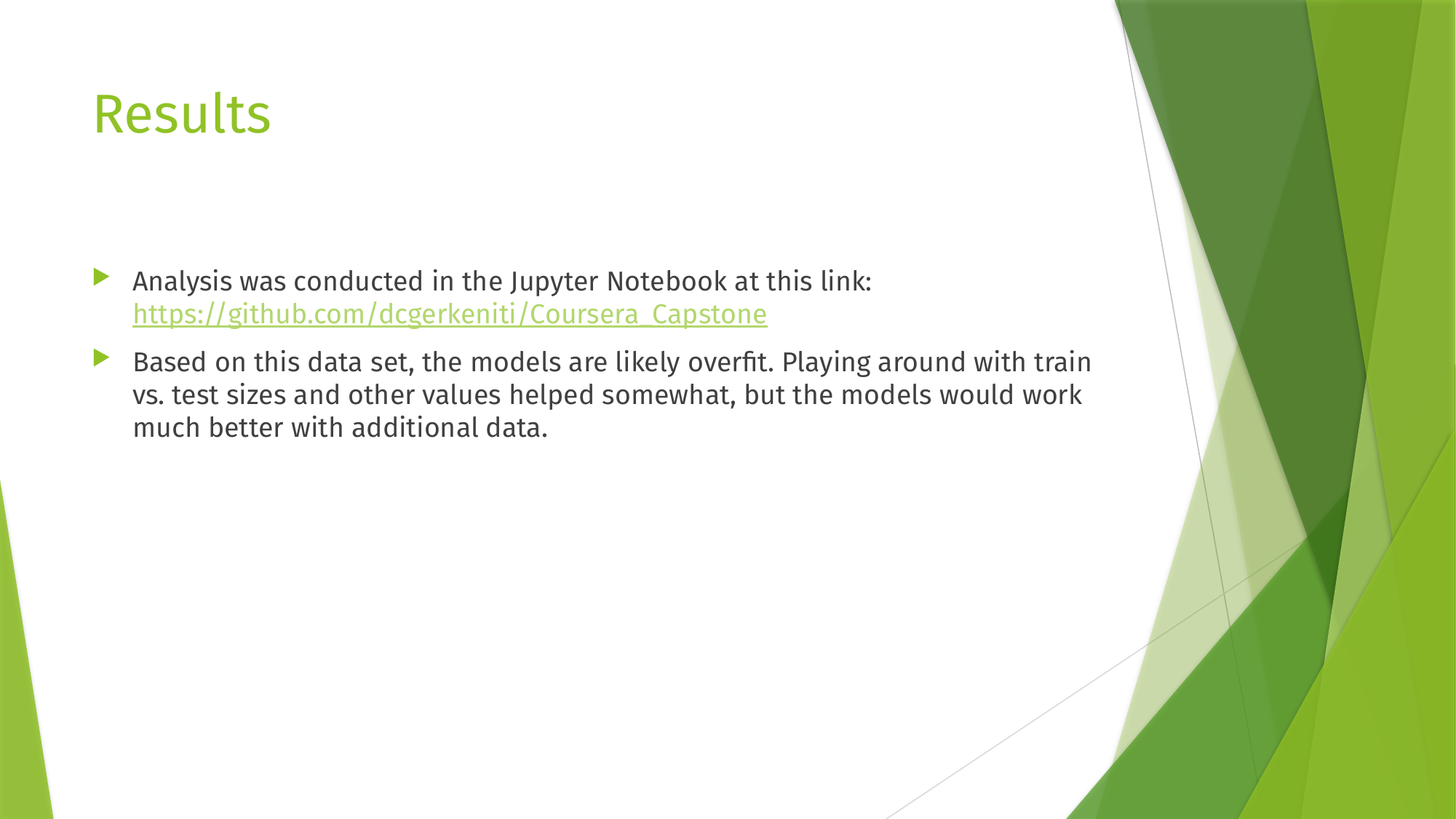

# Results
Analysis was conducted in the Jupyter Notebook at this link: https://github.com/dcgerkeniti/Coursera_Capstone
Based on this data set, the models are likely overfit. Playing around with train vs. test sizes and other values helped somewhat, but the models would work much better with additional data.